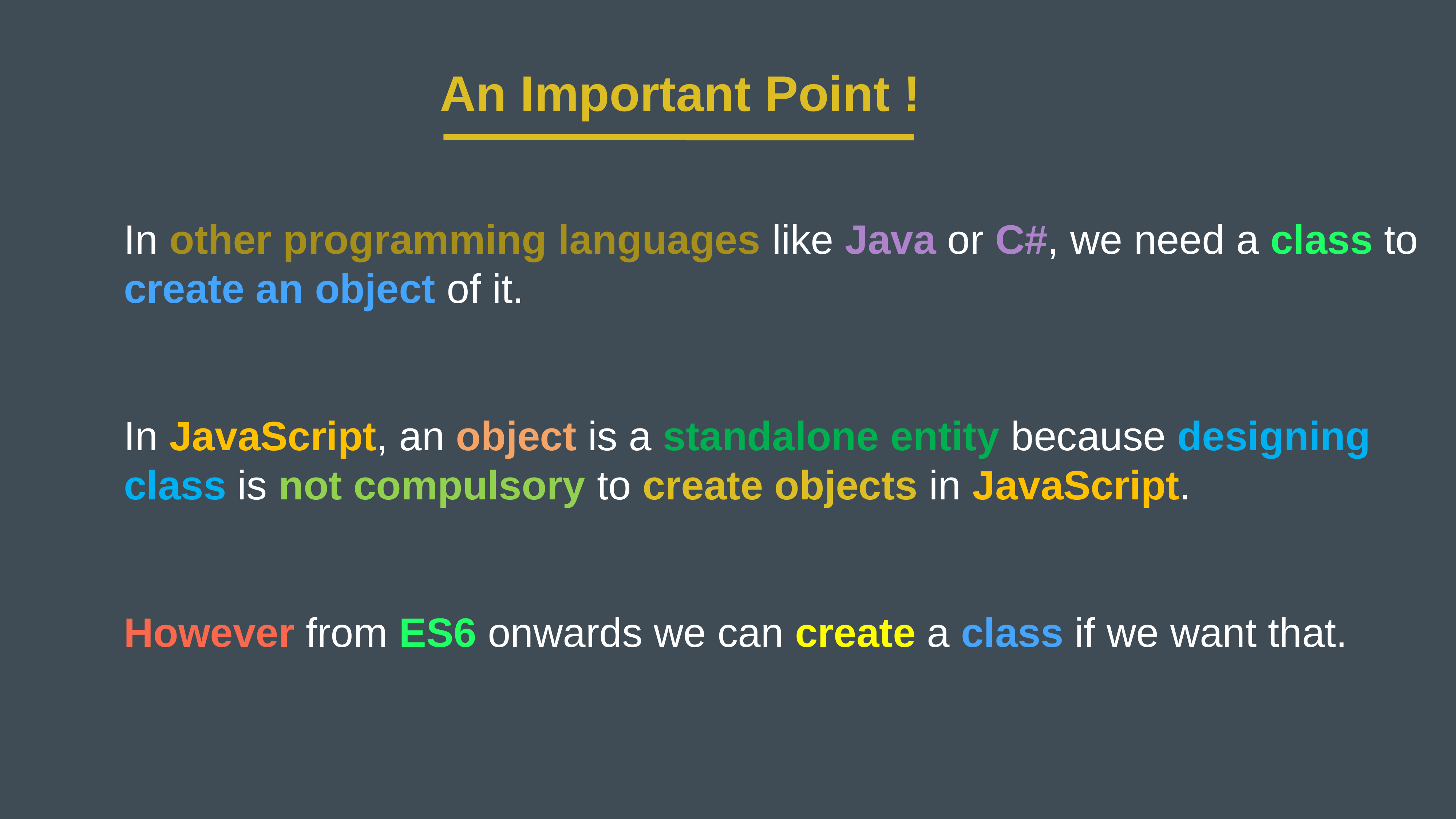

An Important Point !
In other programming languages like Java or C#, we need a class to create an object of it.

In JavaScript, an object is a standalone entity because designing class is not compulsory to create objects in JavaScript.

However from ES6 onwards we can create a class if we want that.